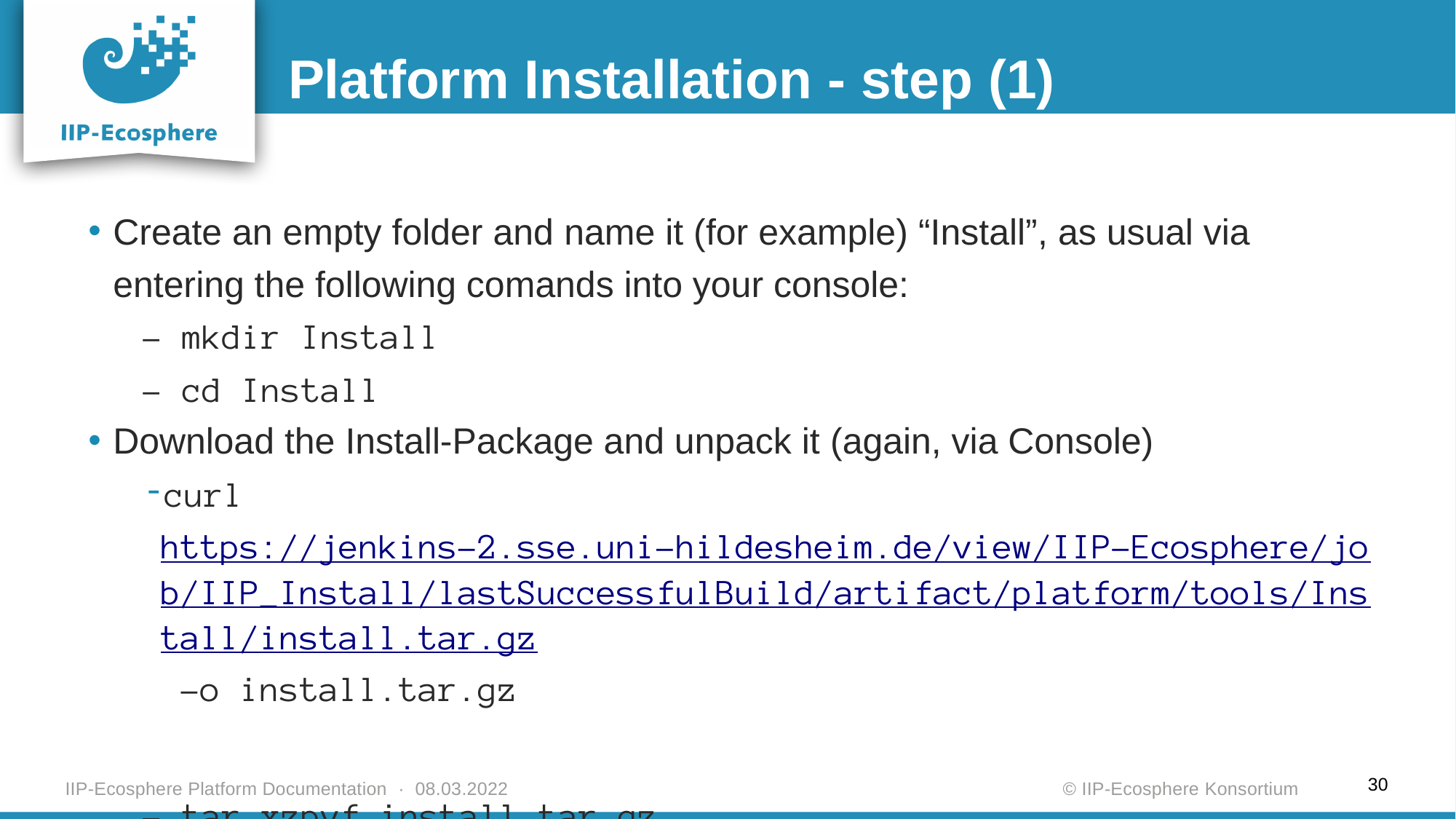

Platform Installation - step (1)
Create an empty folder and name it (for example) “Install”, as usual via entering the following comands into your console:
- mkdir Install
- cd Install
Download the Install-Package and unpack it (again, via Console)
curl https://jenkins-2.sse.uni-hildesheim.de/view/IIP-Ecosphere/job/IIP_Install/lastSuccessfulBuild/artifact/platform/tools/Install/install.tar.gz -o install.tar.gz

- tar xzpvf install.tar.gz